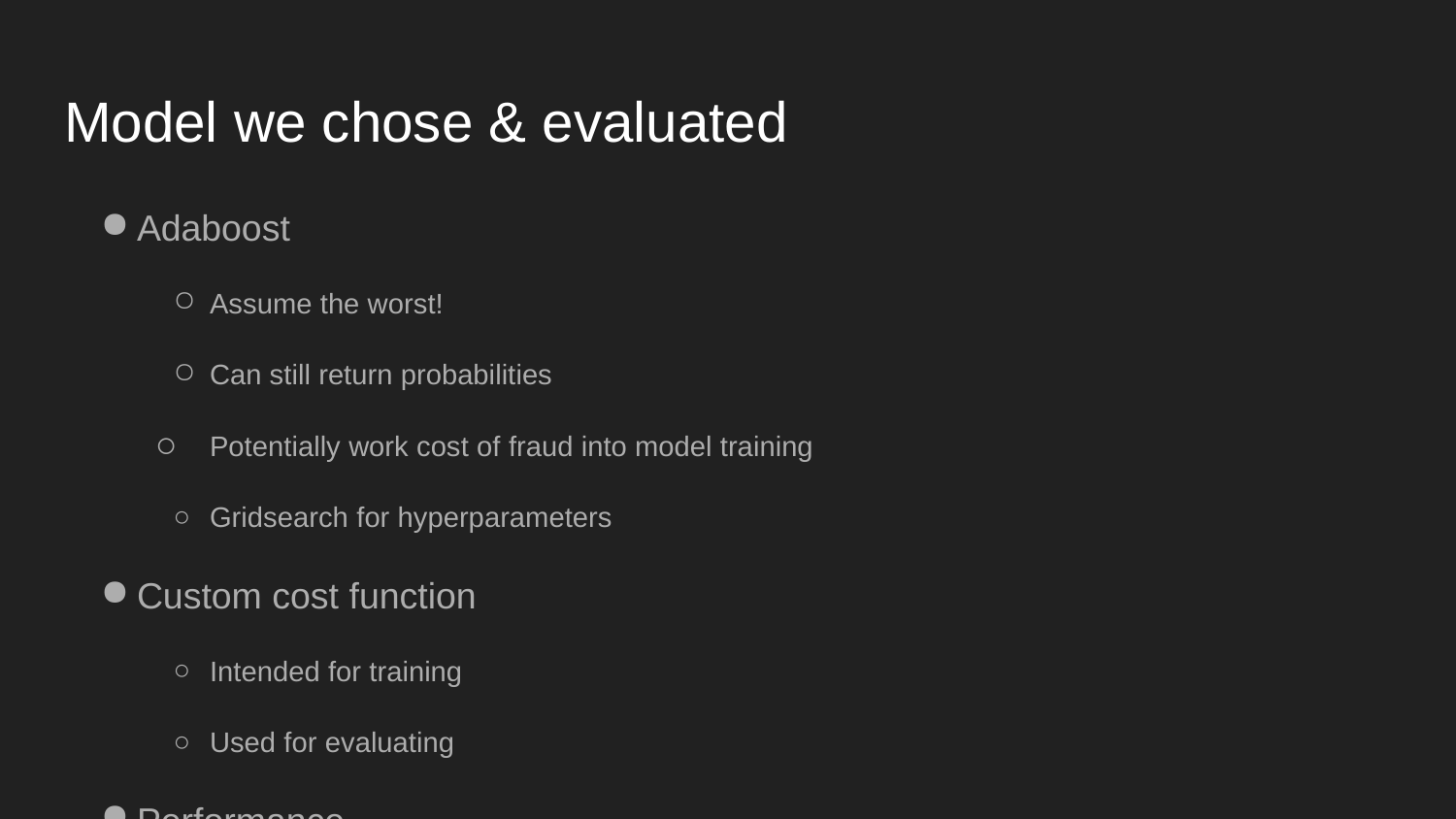

# Model we chose & evaluated
Adaboost
Assume the worst!
Can still return probabilities
Potentially work cost of fraud into model training
Gridsearch for hyperparameters
Custom cost function
Intended for training
Used for evaluating
Performance
Without model: $275,000 in potential fraudulent payout
With model: $152,000 in potential fraudulent payout